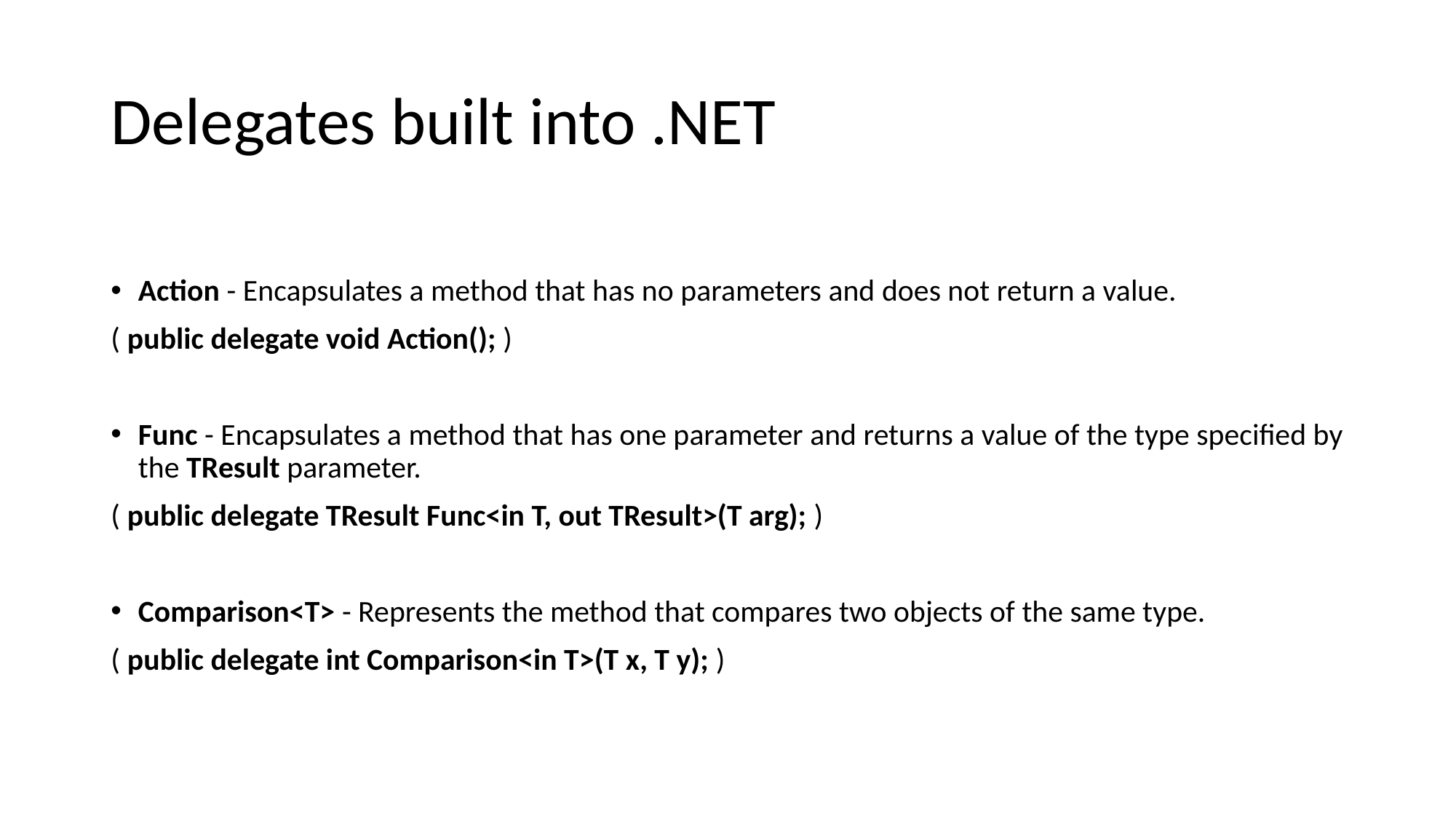

# Delegates built into .NET

Action - Encapsulates a method that has no parameters and does not return a value.
( public delegate void Action(); )

Func - Encapsulates a method that has one parameter and returns a value of the type specified by the TResult parameter.
( public delegate TResult Func<in T, out TResult>(T arg); )

Comparison<T> - Represents the method that compares two objects of the same type.
( public delegate int Comparison<in T>(T x, T y); )